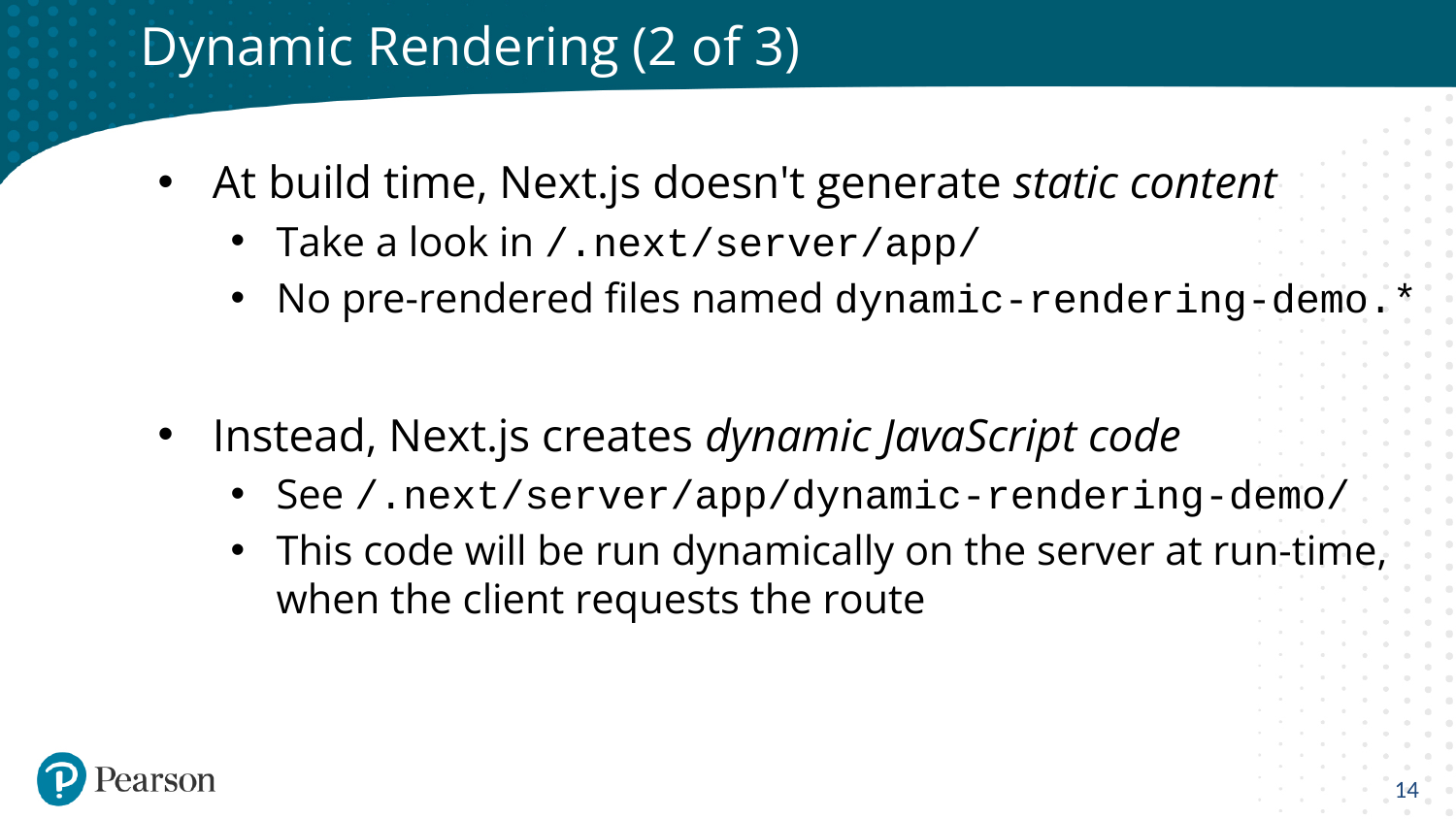

# Dynamic Rendering (2 of 3)
At build time, Next.js doesn't generate static content
Take a look in /.next/server/app/
No pre-rendered files named dynamic-rendering-demo.*

Instead, Next.js creates dynamic JavaScript code
See /.next/server/app/dynamic-rendering-demo/
This code will be run dynamically on the server at run-time, when the client requests the route
14